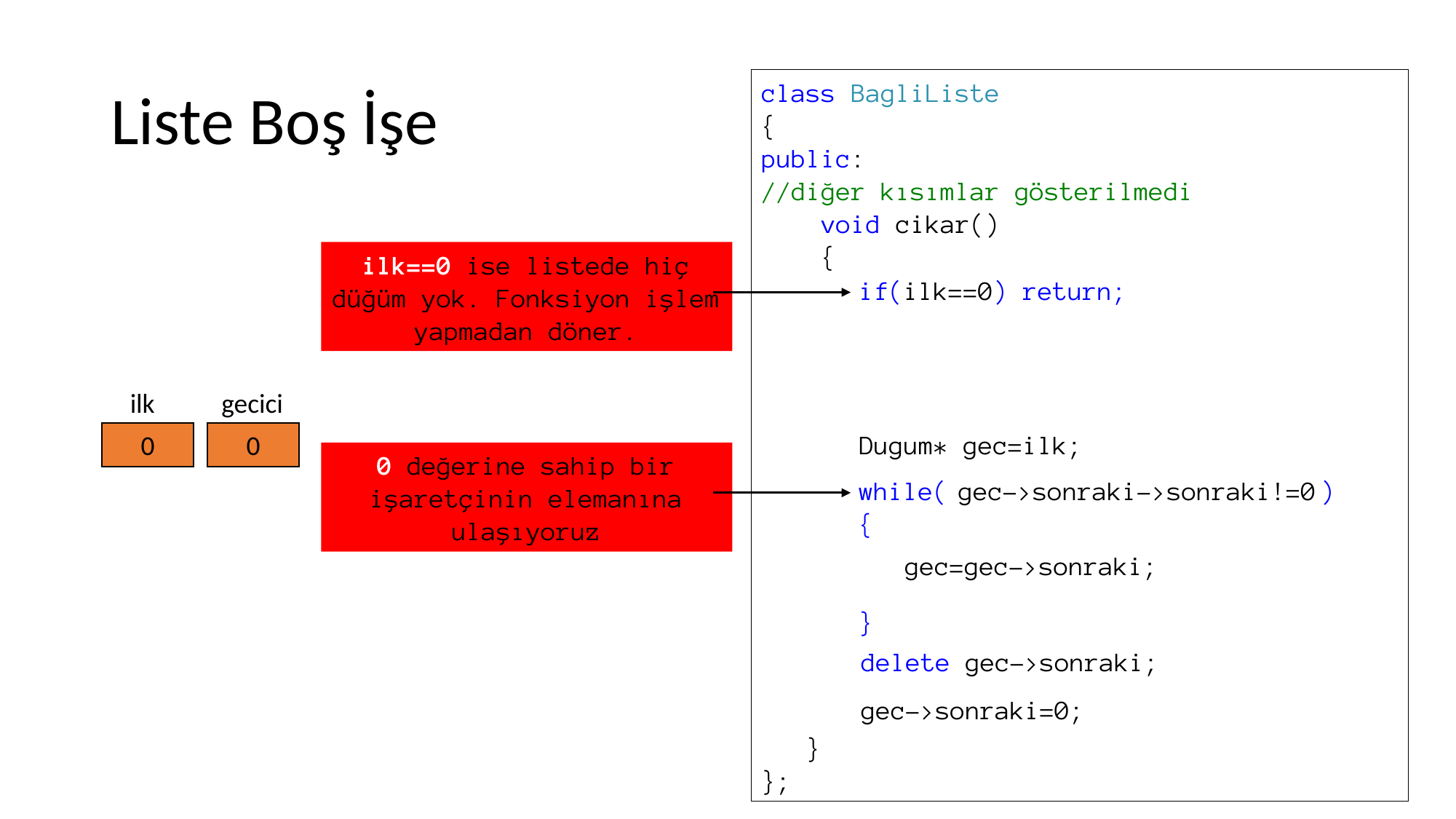

# Liste Boş İşe
class BagliListe
{
public:
//diğer kısımlar gösterilmedi
    void cikar()
    {

   }
};
ilk==0 ise listede hiç düğüm yok. Fonksiyon işlem yapmadan döner.
if(ilk==0) return;
ilk
gecici
Dugum* gec=ilk;
2000
4000
0
5000
2000
0
0 değerine sahip bir işaretçinin elemanına ulaşıyoruz
gec->sonraki->sonraki!=0
while(                         )
{

}
gec=gec->sonraki;
delete gec->sonraki;
gec->sonraki=0;